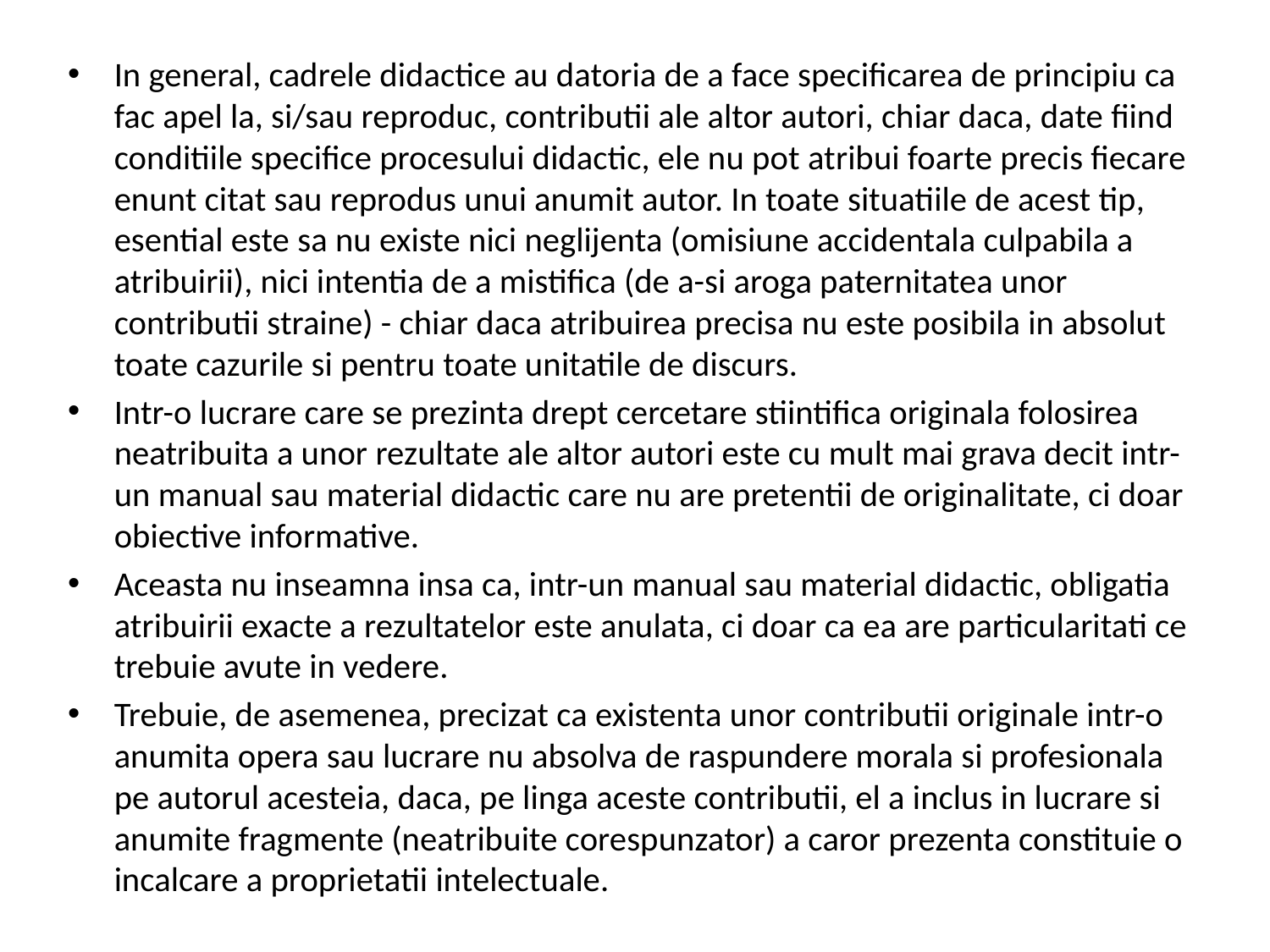

In general, cadrele didactice au datoria de a face specificarea de principiu ca fac apel la, si/sau reproduc, contributii ale altor autori, chiar daca, date fiind conditiile specifice procesului didactic, ele nu pot atribui foarte precis fiecare enunt citat sau reprodus unui anumit autor. In toate situatiile de acest tip, esential este sa nu existe nici neglijenta (omisiune accidentala culpabila a atribuirii), nici intentia de a mistifica (de a-si aroga paternitatea unor contributii straine) - chiar daca atribuirea precisa nu este posibila in absolut toate cazurile si pentru toate unitatile de discurs.
Intr-o lucrare care se prezinta drept cercetare stiintifica originala folosirea neatribuita a unor rezultate ale altor autori este cu mult mai grava decit intr-un manual sau material didactic care nu are pretentii de originalitate, ci doar obiective informative.
Aceasta nu inseamna insa ca, intr-un manual sau material didactic, obligatia atribuirii exacte a rezultatelor este anulata, ci doar ca ea are particularitati ce trebuie avute in vedere.
Trebuie, de asemenea, precizat ca existenta unor contributii originale intr-o anumita opera sau lucrare nu absolva de raspundere morala si profesionala pe autorul acesteia, daca, pe linga aceste contributii, el a inclus in lucrare si anumite fragmente (neatribuite corespunzator) a caror prezenta constituie o incalcare a proprietatii intelectuale.